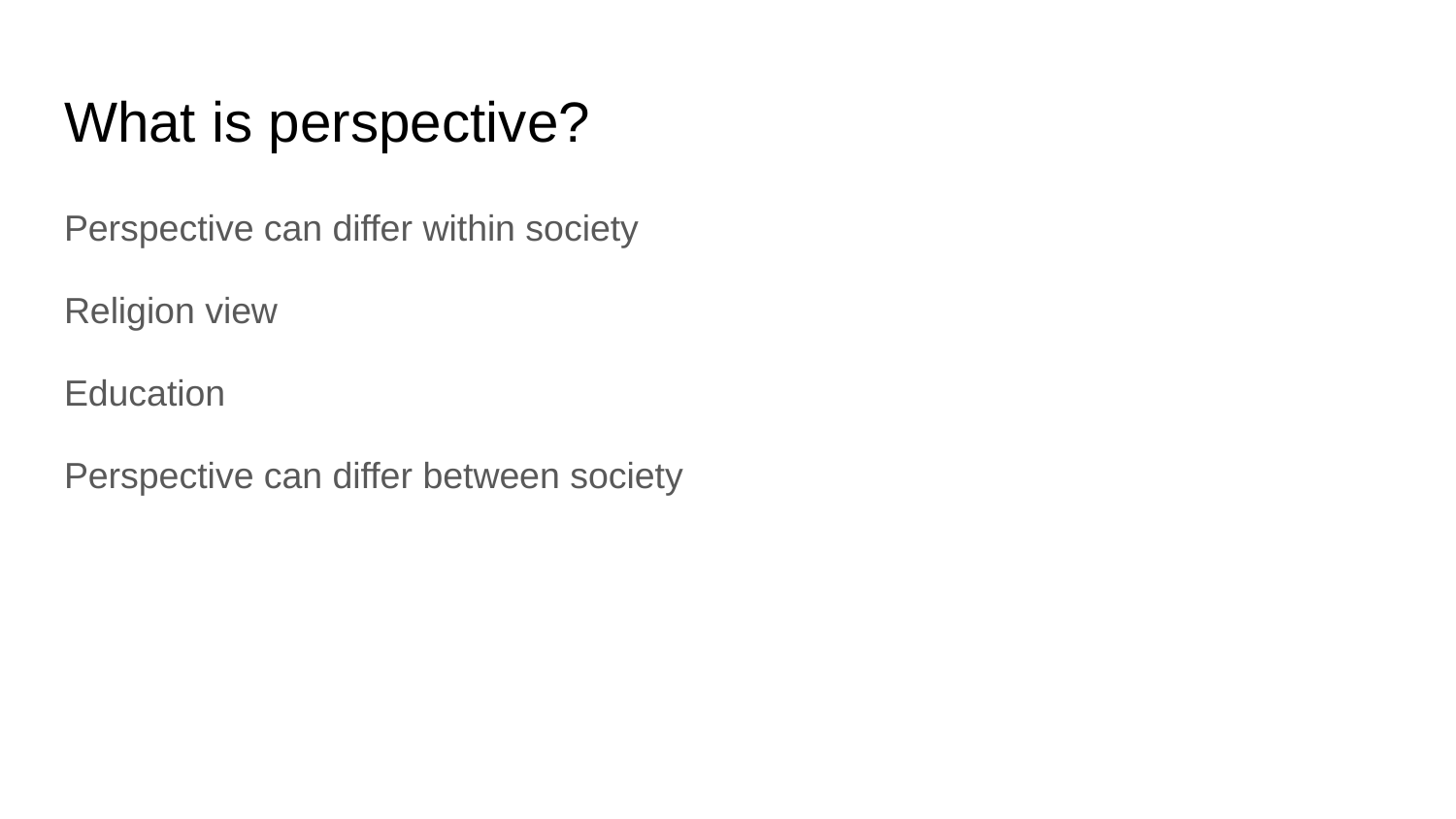

# What is perspective?

Perspective can differ within society
Religion view
Education
Perspective can differ between society